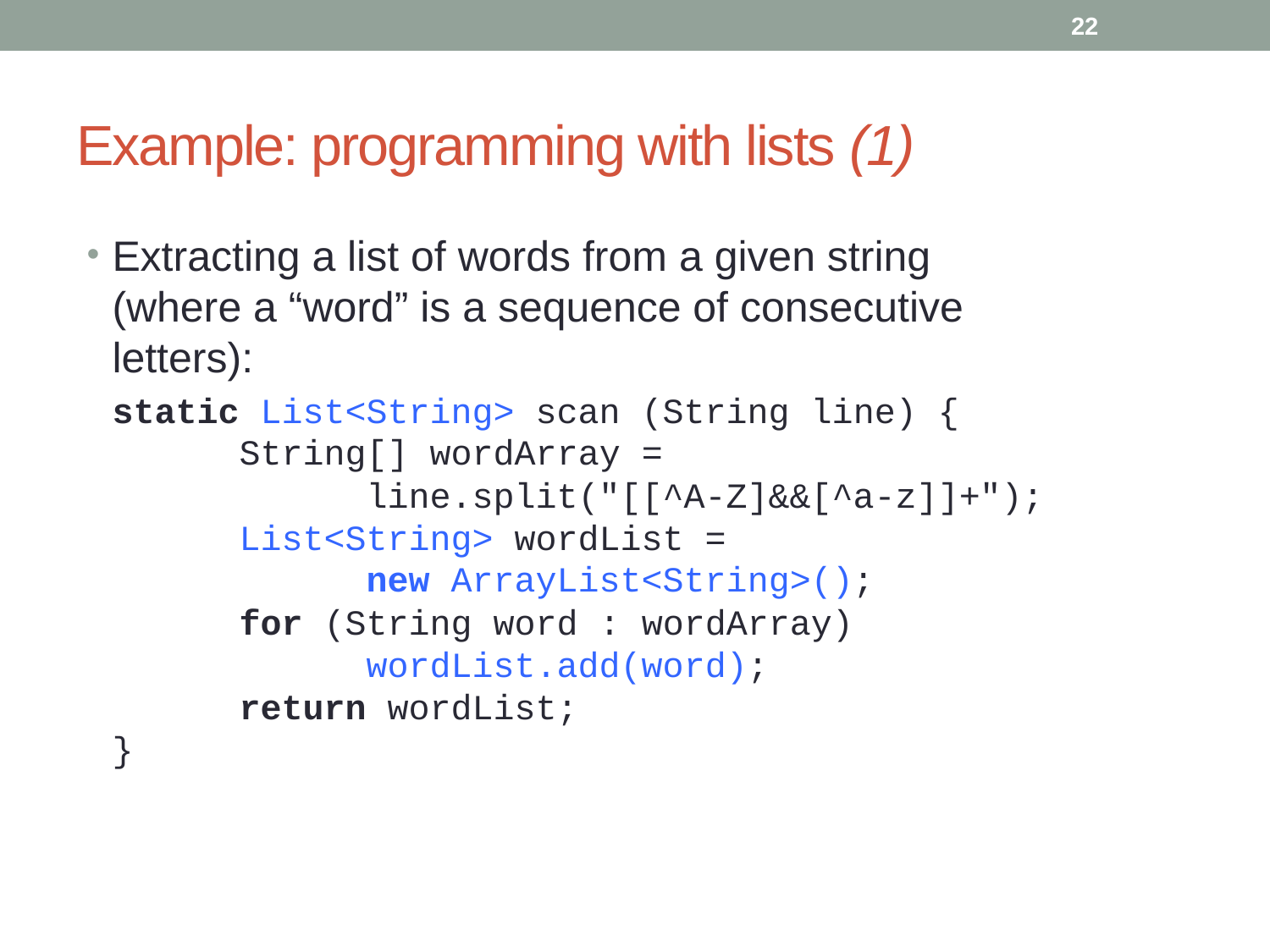

22
# Example: programming with lists (1)
Extracting a list of words from a given string (where a “word” is a sequence of consecutive letters):
	static List<String> scan (String line) {
	String[] wordArray =
		line.split("[[^A-Z]&&[^a-z]]+");
	List<String> wordList =
		new ArrayList<String>();
	for (String word : wordArray)
		wordList.add(word);
	return wordList;
}